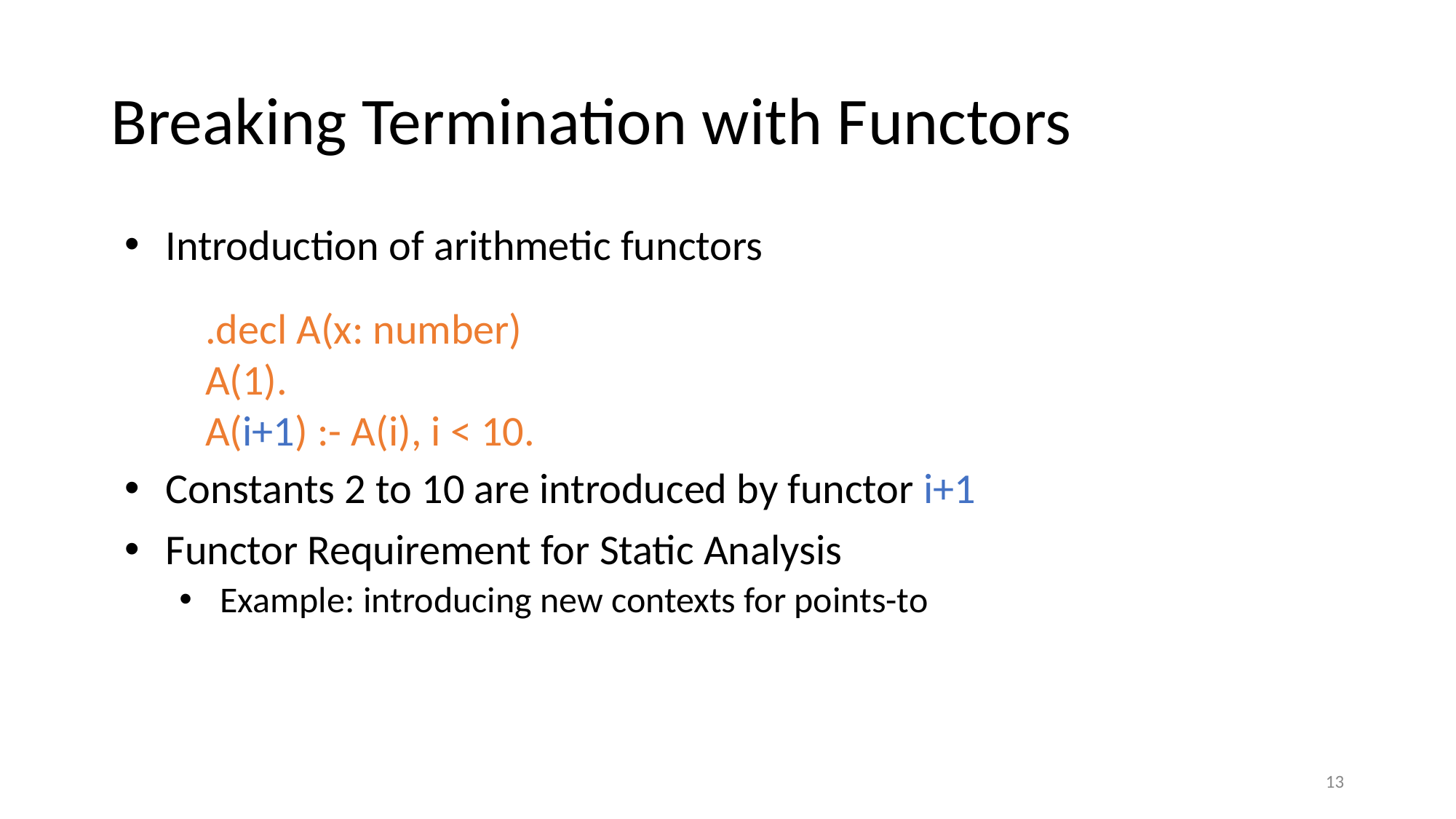

# Breaking Termination with Functors
Introduction of arithmetic functors

Constants 2 to 10 are introduced by functor i+1
Functor Requirement for Static Analysis
Example: introducing new contexts for points-to

.decl A(x: number)
A(1).
A(i+1) :- A(i), i < 10.
13